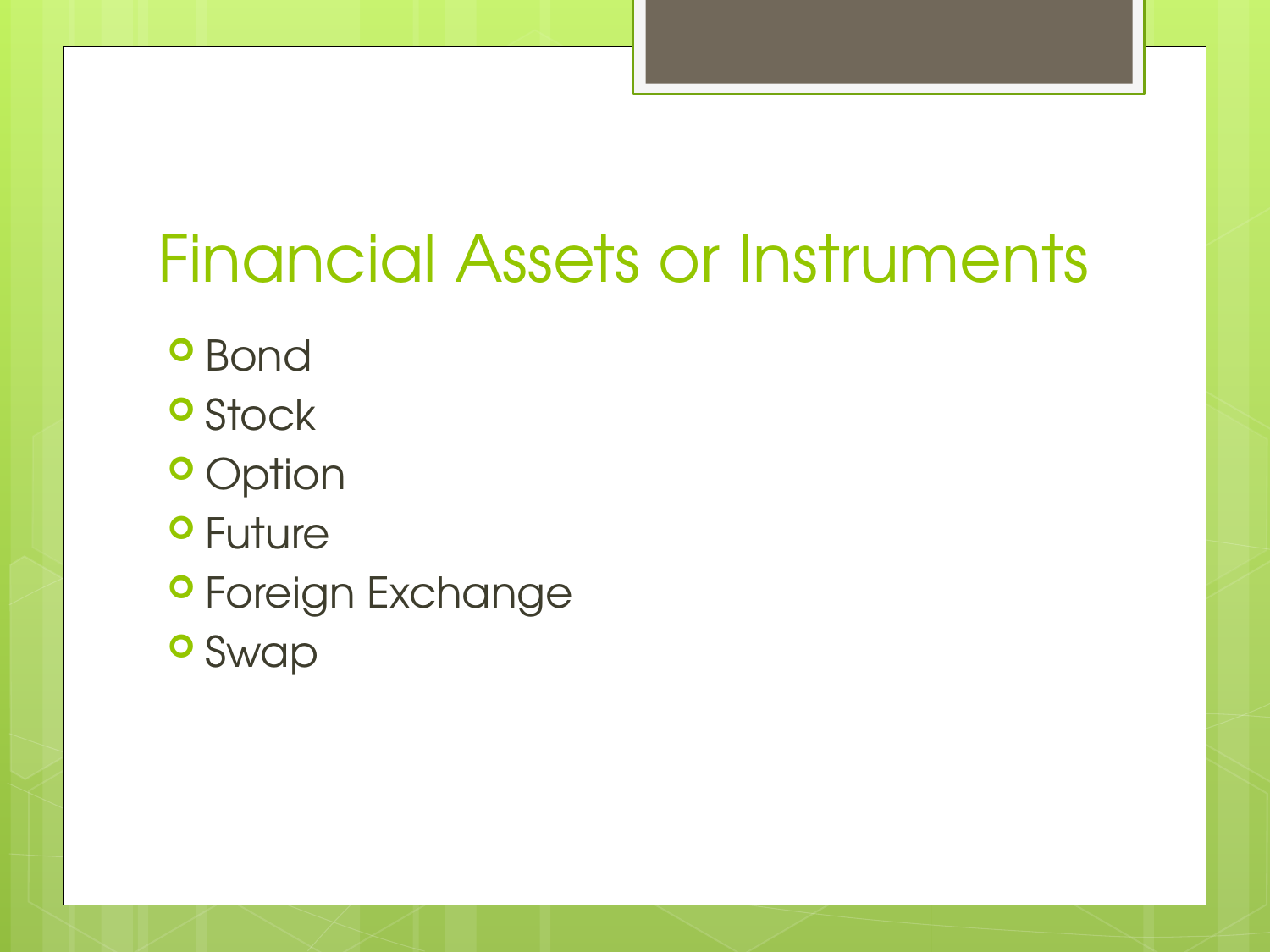

# Financial Assets or Instruments
Bond
Stock
Option
Future
Foreign Exchange
Swap